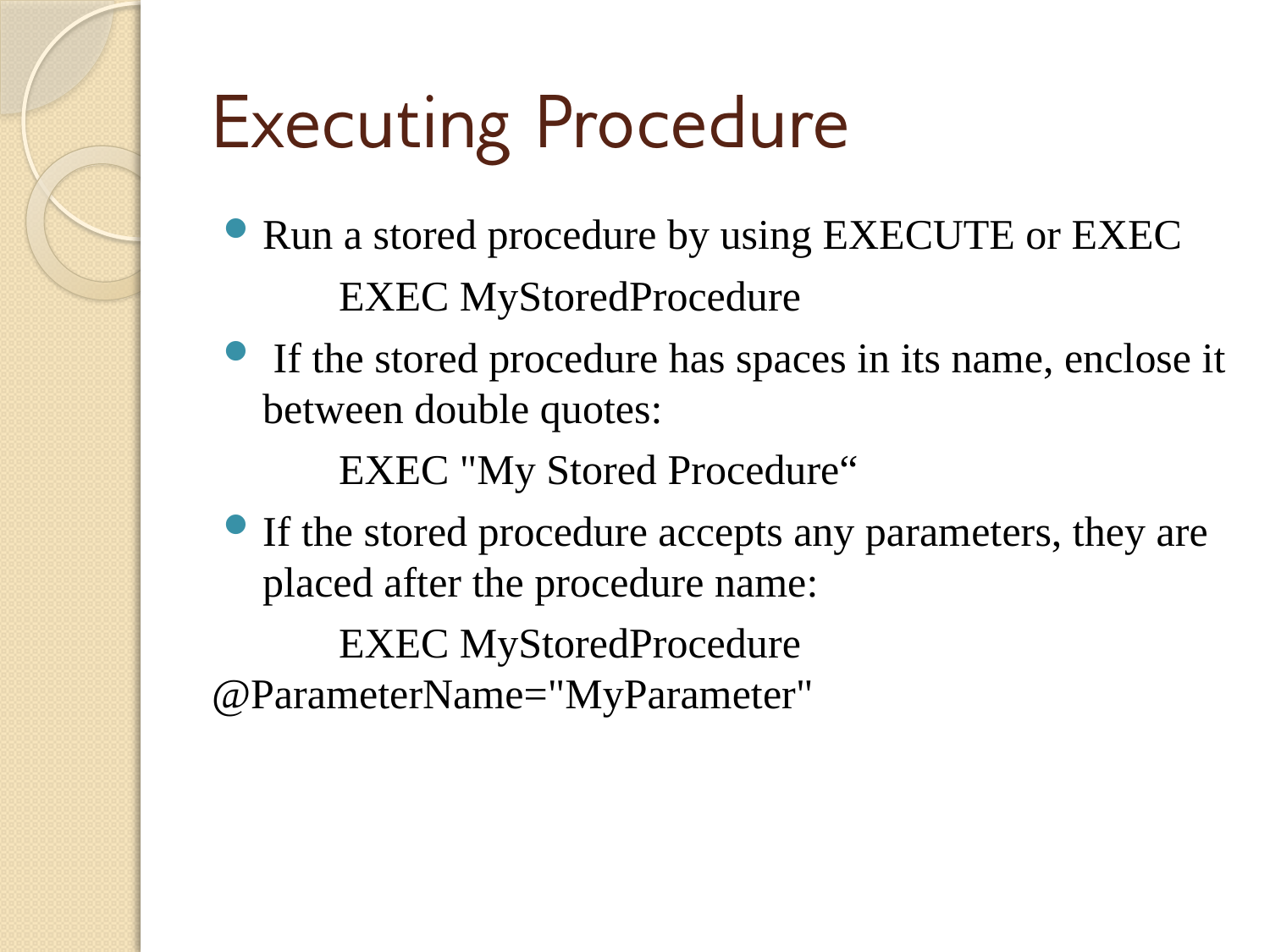

# Executing Procedure
Run a stored procedure by using EXECUTE or EXEC
	EXEC MyStoredProcedure
 If the stored procedure has spaces in its name, enclose it between double quotes:
	EXEC "My Stored Procedure“
If the stored procedure accepts any parameters, they are placed after the procedure name:
	EXEC MyStoredProcedure @ParameterName="MyParameter"